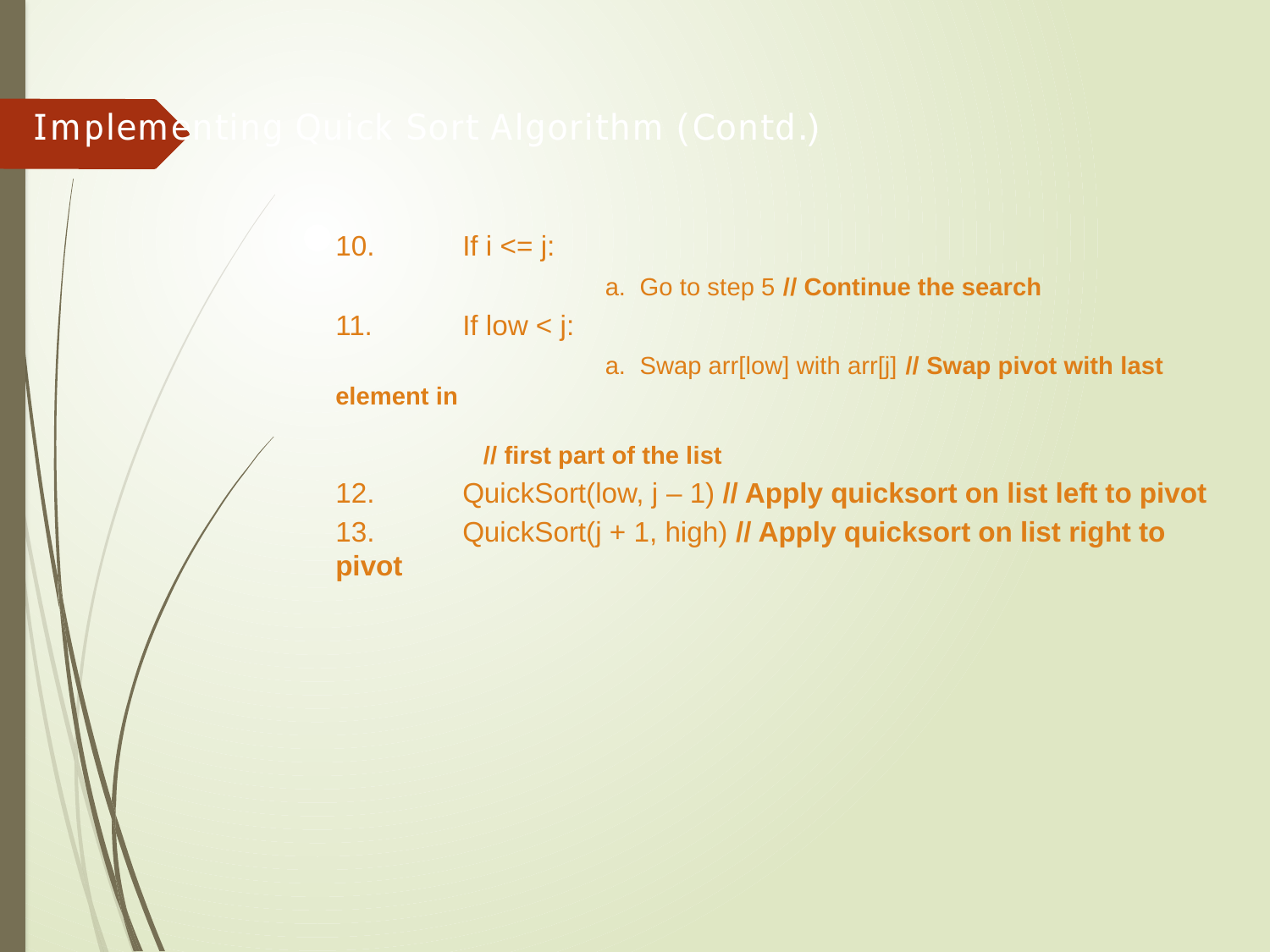

Implementing Quick Sort Algorithm (Contd.)
	10.	If i <= j:
			  a.  Go to step 5 // Continue the search
	11.	If low < j:
			  a.  Swap arr[low] with arr[j] // Swap pivot with last element in                          											   // first part of the list
	12.	QuickSort(low, j – 1) // Apply quicksort on list left to pivot
	13.	QuickSort(j + 1, high) // Apply quicksort on list right to pivot